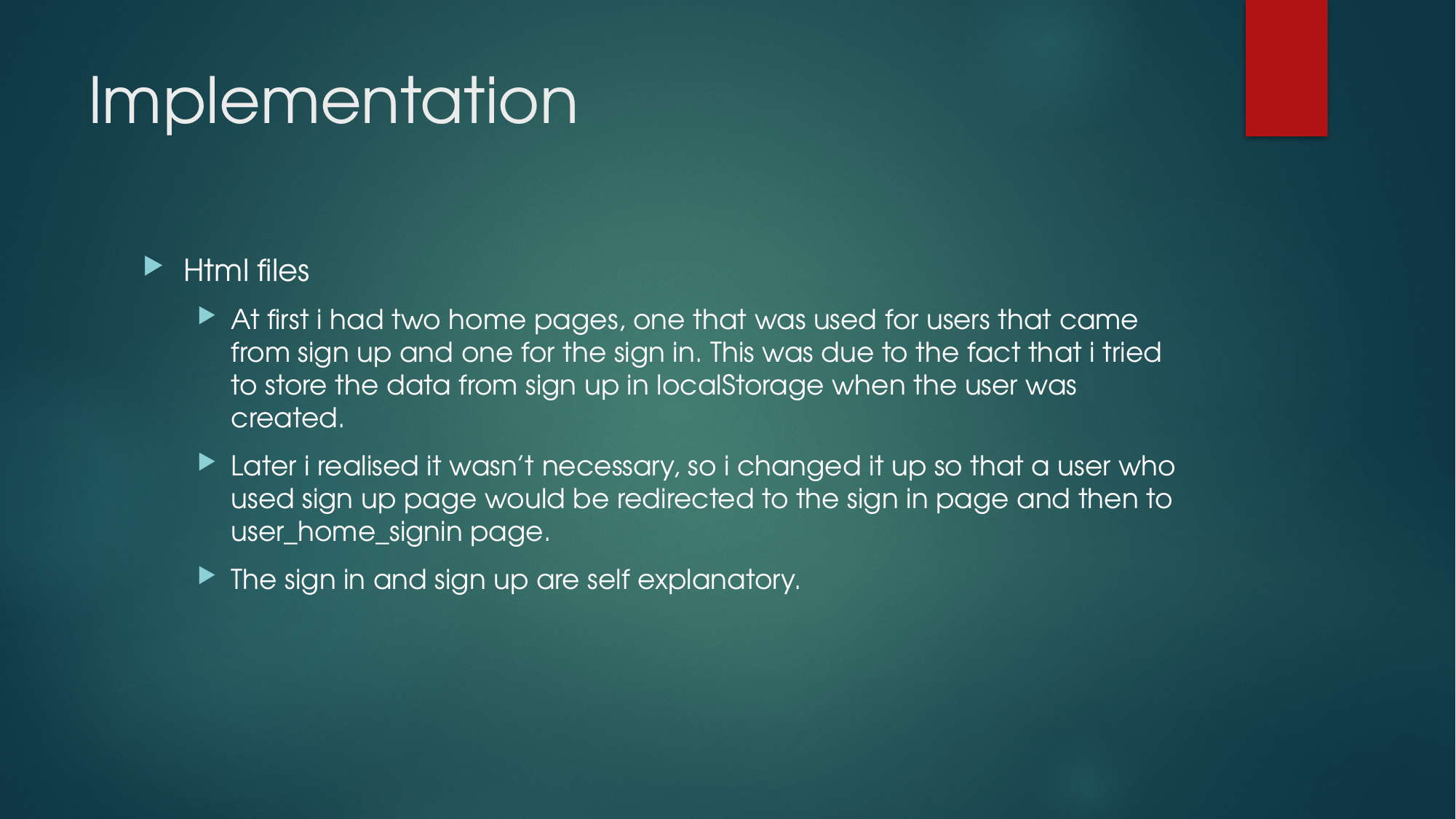

# Implementation
Html files
At first i had two home pages, one that was used for users that came from sign up and one for the sign in. This was due to the fact that i tried to store the data from sign up in localStorage when the user was created.
Later i realised it wasn’t necessary, so i changed it up so that a user who used sign up page would be redirected to the sign in page and then to user_home_signin page.
The sign in and sign up are self explanatory.